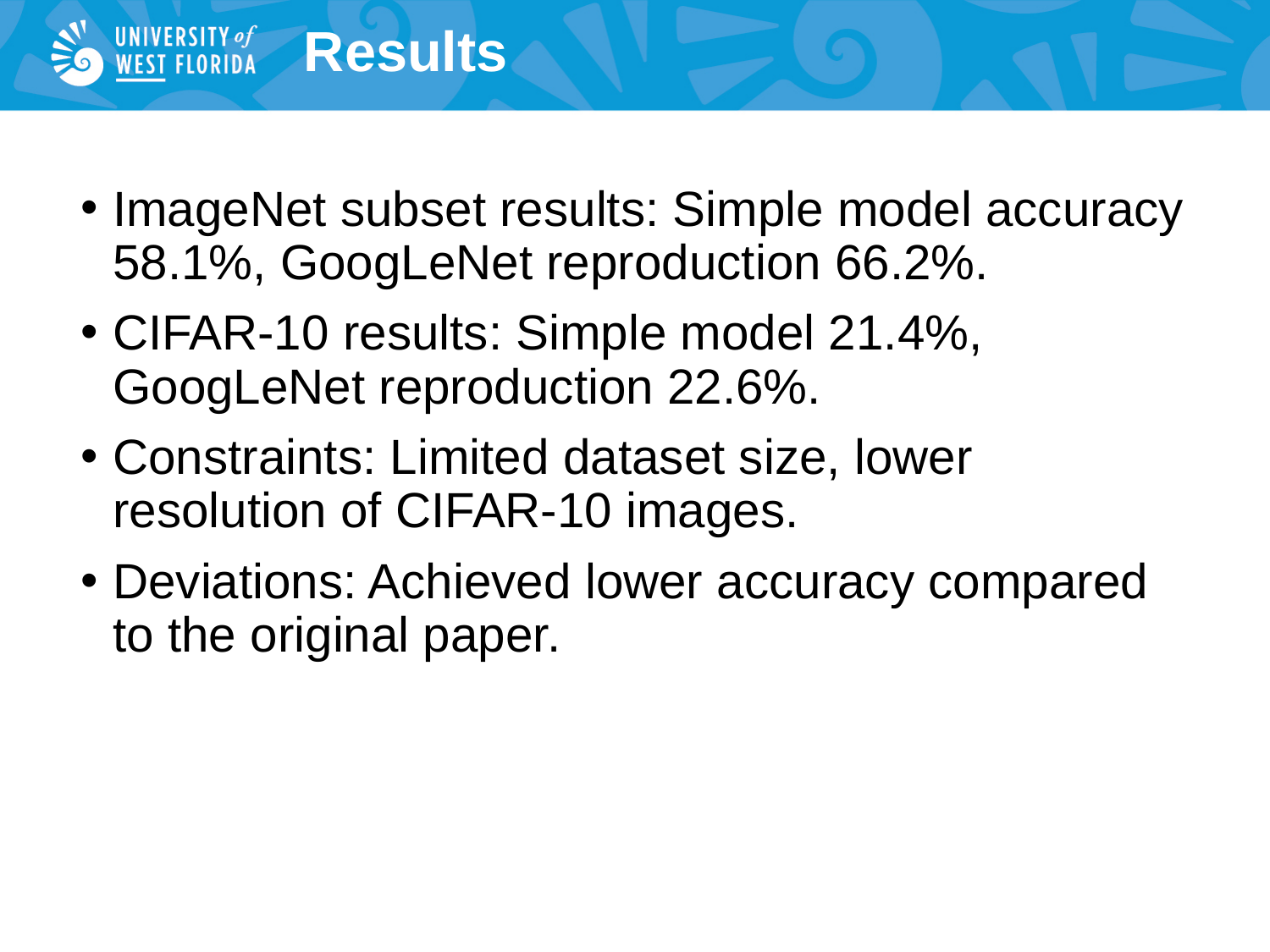

# Results
ImageNet subset results: Simple model accuracy 58.1%, GoogLeNet reproduction 66.2%.
CIFAR-10 results: Simple model 21.4%, GoogLeNet reproduction 22.6%.
Constraints: Limited dataset size, lower resolution of CIFAR-10 images.
Deviations: Achieved lower accuracy compared to the original paper.